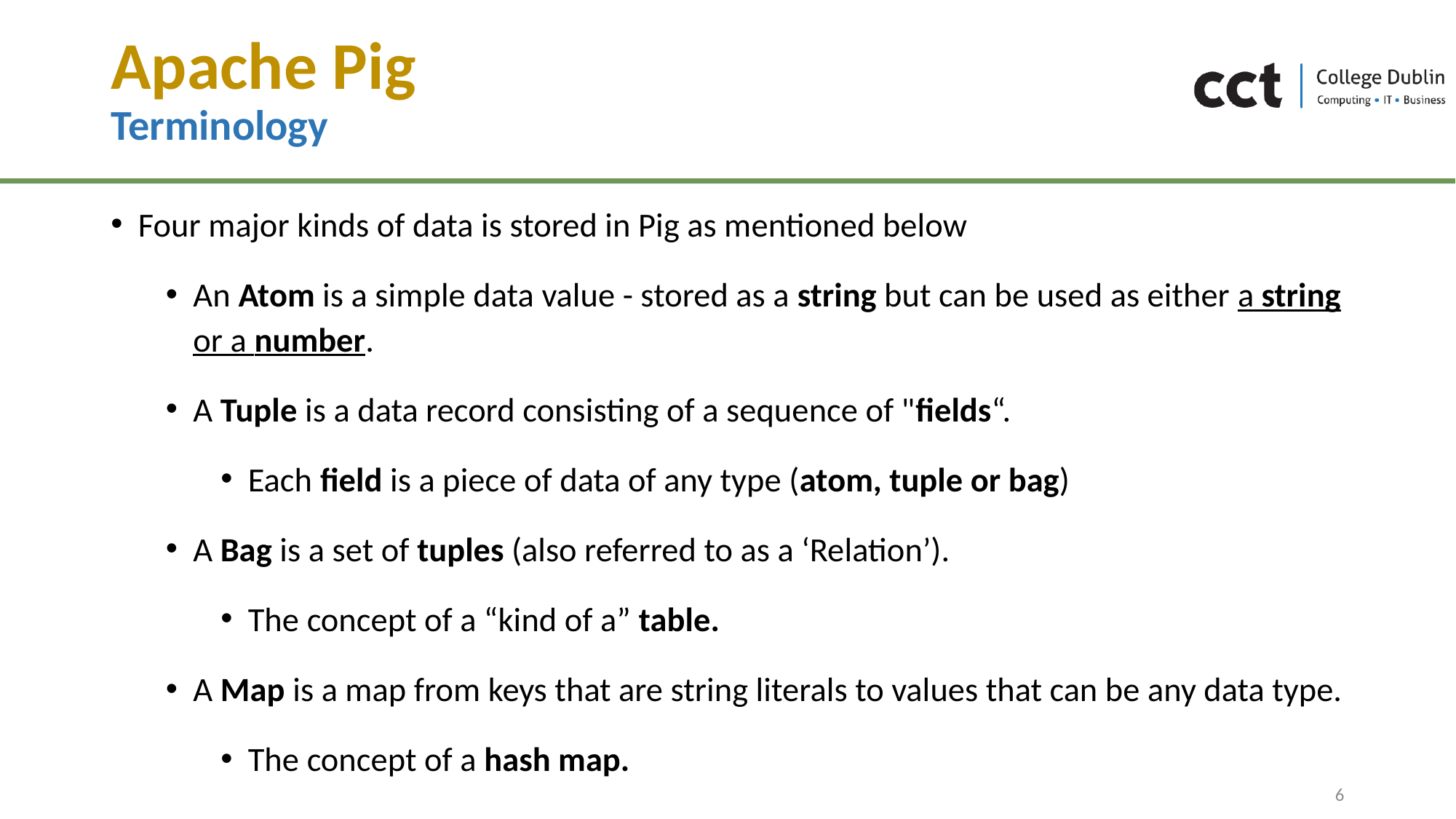

# Apache Pig Terminology
Four major kinds of data is stored in Pig as mentioned below
An Atom is a simple data value - stored as a string but can be used as either a string or a number.
A Tuple is a data record consisting of a sequence of "fields“.
Each field is a piece of data of any type (atom, tuple or bag)
A Bag is a set of tuples (also referred to as a ‘Relation’).
The concept of a “kind of a” table.
A Map is a map from keys that are string literals to values that can be any data type.
The concept of a hash map.
6